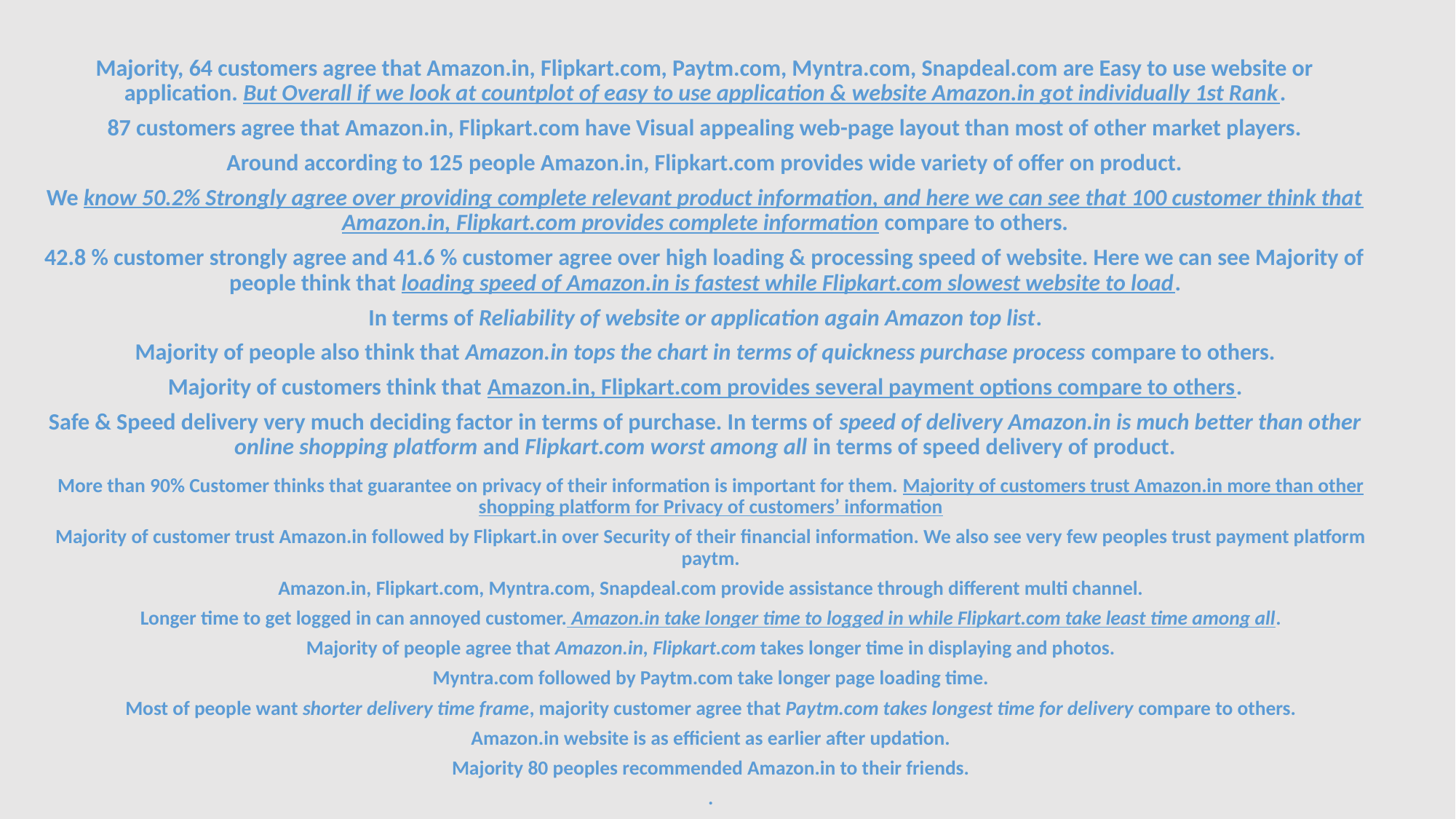

Majority, 64 customers agree that Amazon.in, Flipkart.com, Paytm.com, Myntra.com, Snapdeal.com are Easy to use website or application. But Overall if we look at countplot of easy to use application & website Amazon.in got individually 1st Rank.
87 customers agree that Amazon.in, Flipkart.com have Visual appealing web-page layout than most of other market players.
Around according to 125 people Amazon.in, Flipkart.com provides wide variety of offer on product.
We know 50.2% Strongly agree over providing complete relevant product information, and here we can see that 100 customer think that Amazon.in, Flipkart.com provides complete information compare to others.
42.8 % customer strongly agree and 41.6 % customer agree over high loading & processing speed of website. Here we can see Majority of people think that loading speed of Amazon.in is fastest while Flipkart.com slowest website to load.
In terms of Reliability of website or application again Amazon top list.
Majority of people also think that Amazon.in tops the chart in terms of quickness purchase process compare to others.
Majority of customers think that Amazon.in, Flipkart.com provides several payment options compare to others.
Safe & Speed delivery very much deciding factor in terms of purchase. In terms of speed of delivery Amazon.in is much better than other online shopping platform and Flipkart.com worst among all in terms of speed delivery of product.

More than 90% Customer thinks that guarantee on privacy of their information is important for them. Majority of customers trust Amazon.in more than other shopping platform for Privacy of customers’ information
Majority of customer trust Amazon.in followed by Flipkart.in over Security of their financial information. We also see very few peoples trust payment platform paytm.
Amazon.in, Flipkart.com, Myntra.com, Snapdeal.com provide assistance through different multi channel.
Longer time to get logged in can annoyed customer. Amazon.in take longer time to logged in while Flipkart.com take least time among all.
Majority of people agree that Amazon.in, Flipkart.com takes longer time in displaying and photos.
Myntra.com followed by Paytm.com take longer page loading time.
Most of people want shorter delivery time frame, majority customer agree that Paytm.com takes longest time for delivery compare to others.
Amazon.in website is as efficient as earlier after updation.
Majority 80 peoples recommended Amazon.in to their friends.
.